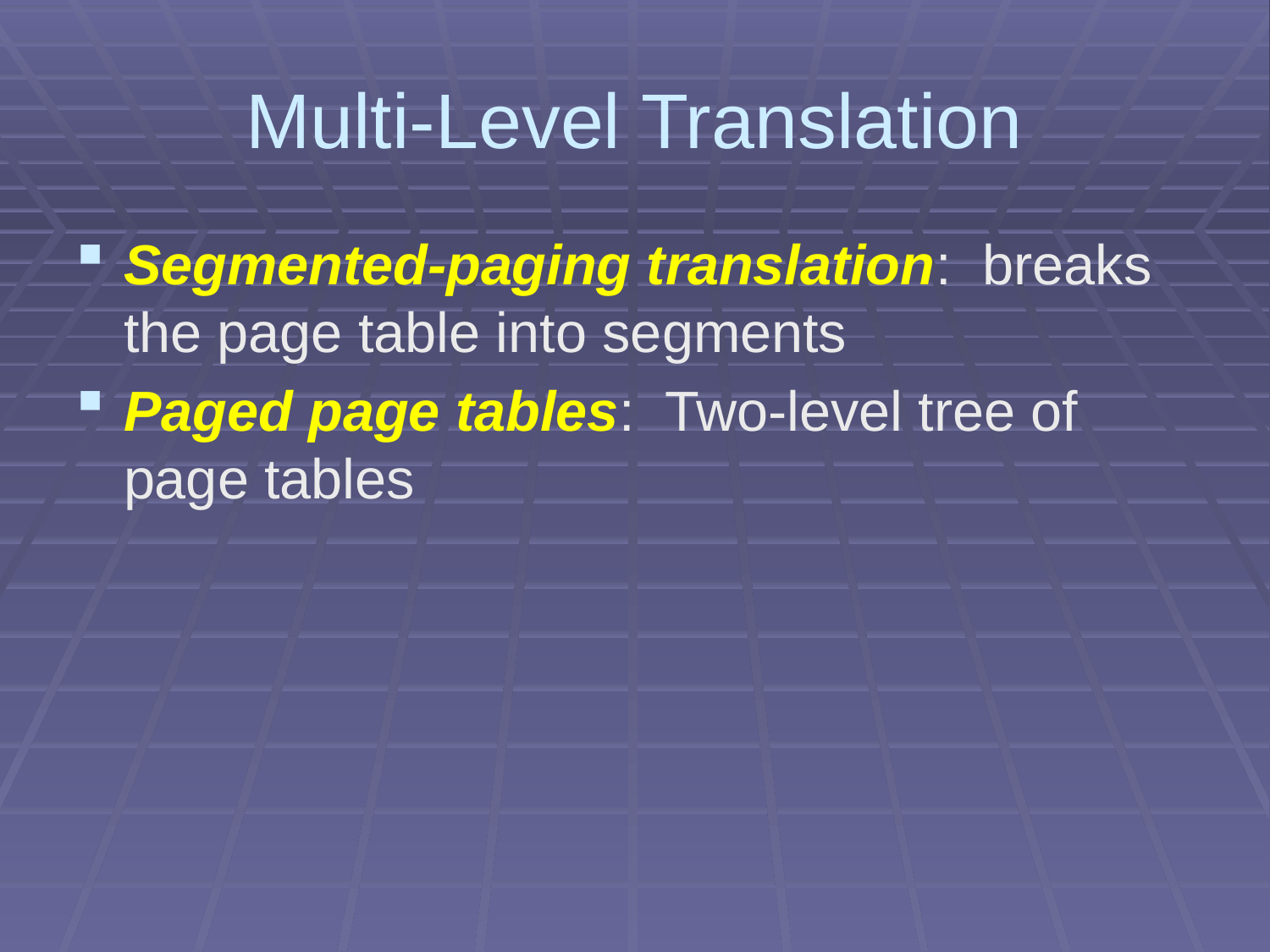

# Multi-Level Translation
Segmented-paging translation:  breaks the page table into segments
Paged page tables:  Two-level tree of page tables